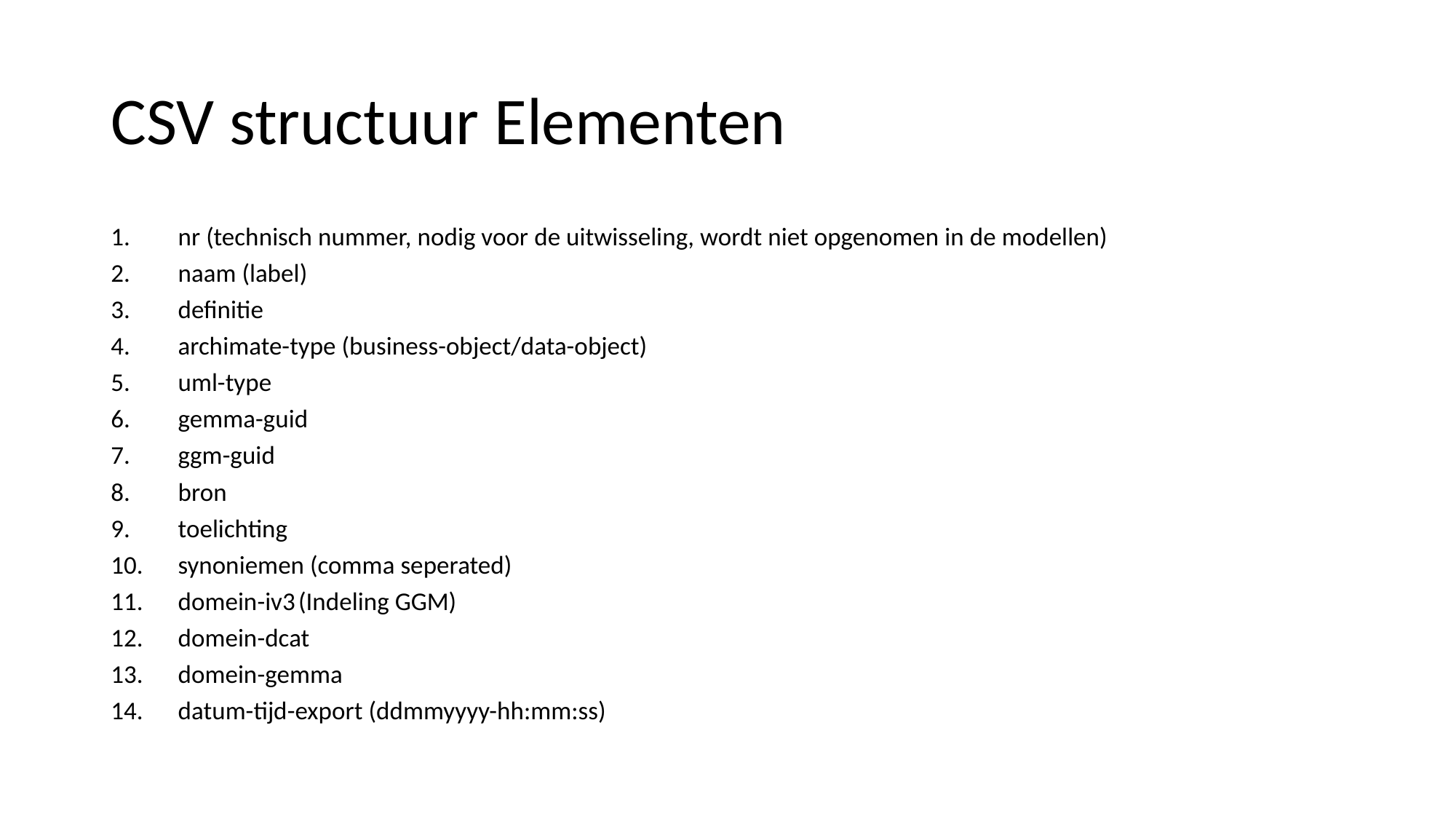

# CSV structuur Elementen
nr (technisch nummer, nodig voor de uitwisseling, wordt niet opgenomen in de modellen)
naam (label)
definitie
archimate-type (business-object/data-object)
uml-type
gemma-guid
ggm-guid
bron
toelichting
synoniemen (comma seperated)
domein-iv3 (Indeling GGM)
domein-dcat
domein-gemma
datum-tijd-export (ddmmyyyy-hh:mm:ss)